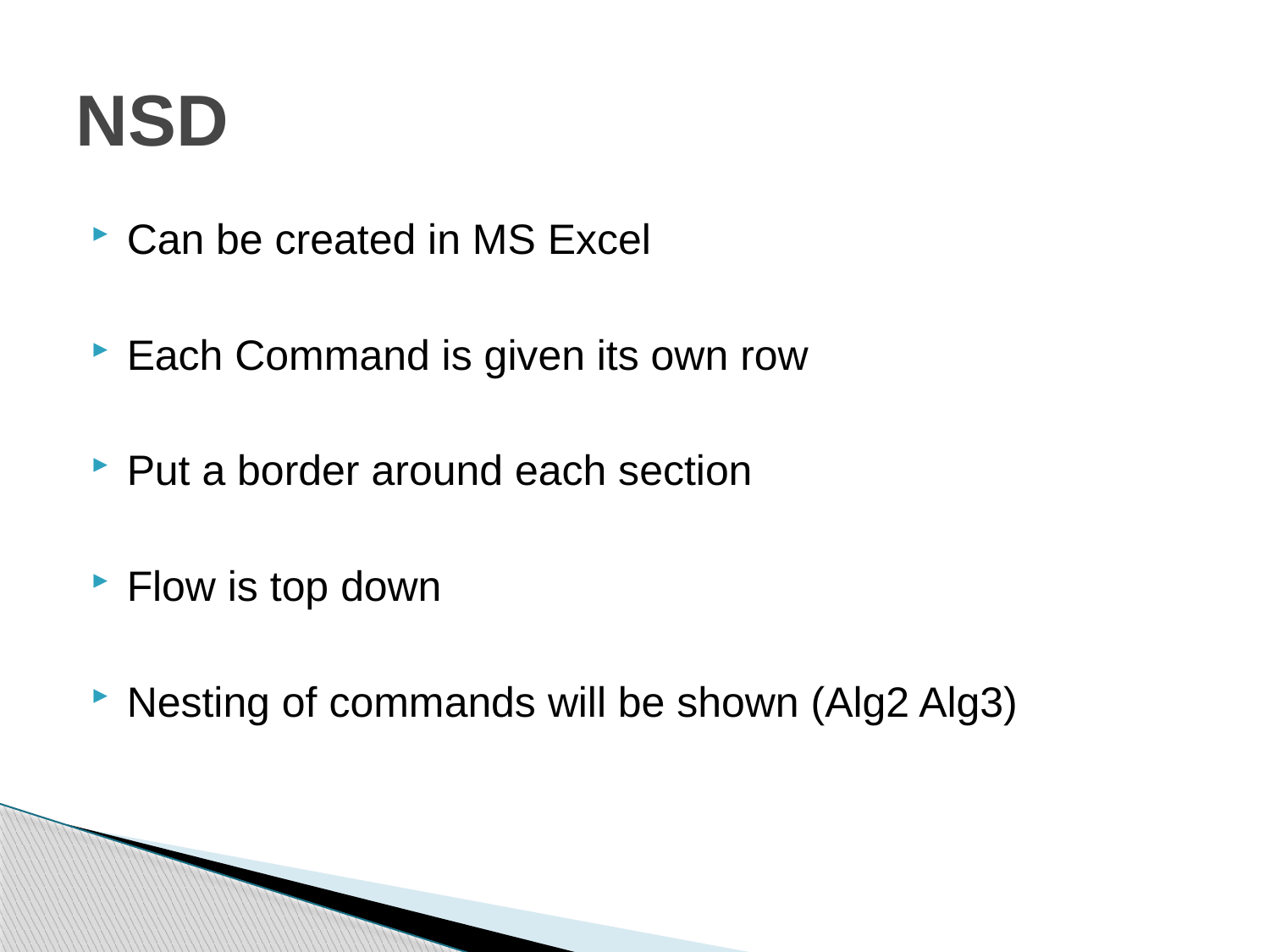

# NSD
Can be created in MS Excel

Each Command is given its own row

Put a border around each section

Flow is top down

Nesting of commands will be shown (Alg2 Alg3)